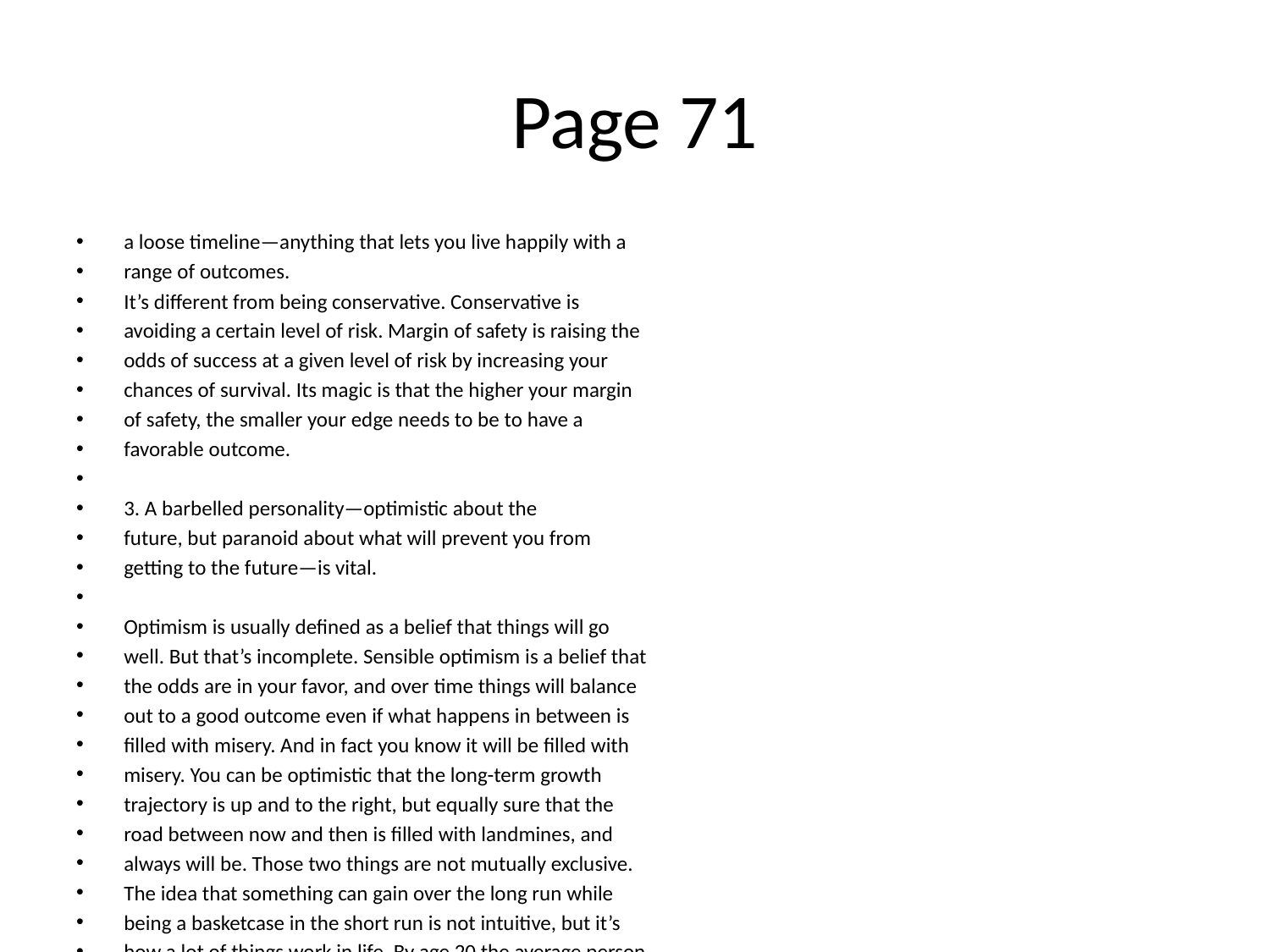

# Page 71
a loose timeline—anything that lets you live happily with a
range of outcomes.
It’s diﬀerent from being conservative. Conservative is
avoiding a certain level of risk. Margin of safety is raising the
odds of success at a given level of risk by increasing your
chances of survival. Its magic is that the higher your margin
of safety, the smaller your edge needs to be to have a
favorable outcome.

3. A barbelled personality—optimistic about the
future, but paranoid about what will prevent you from
getting to the future—is vital.

Optimism is usually deﬁned as a belief that things will go
well. But that’s incomplete. Sensible optimism is a belief that
the odds are in your favor, and over time things will balance
out to a good outcome even if what happens in between is
ﬁlled with misery. And in fact you know it will be ﬁlled with
misery. You can be optimistic that the long-term growth
trajectory is up and to the right, but equally sure that the
road between now and then is ﬁlled with landmines, and
always will be. Those two things are not mutually exclusive.
The idea that something can gain over the long run while
being a basketcase in the short run is not intuitive, but it’s
how a lot of things work in life. By age 20 the average person
can lose roughly half the synaptic connections they had in
their brain at age two, as ineﬃcient and redundant neural
pathways are cleared out. But the average 20-year-old is
much smarter than the average two-year-old. Destruction in
the face of progress is not only possible, but an eﬃcient way
to get rid of excess.